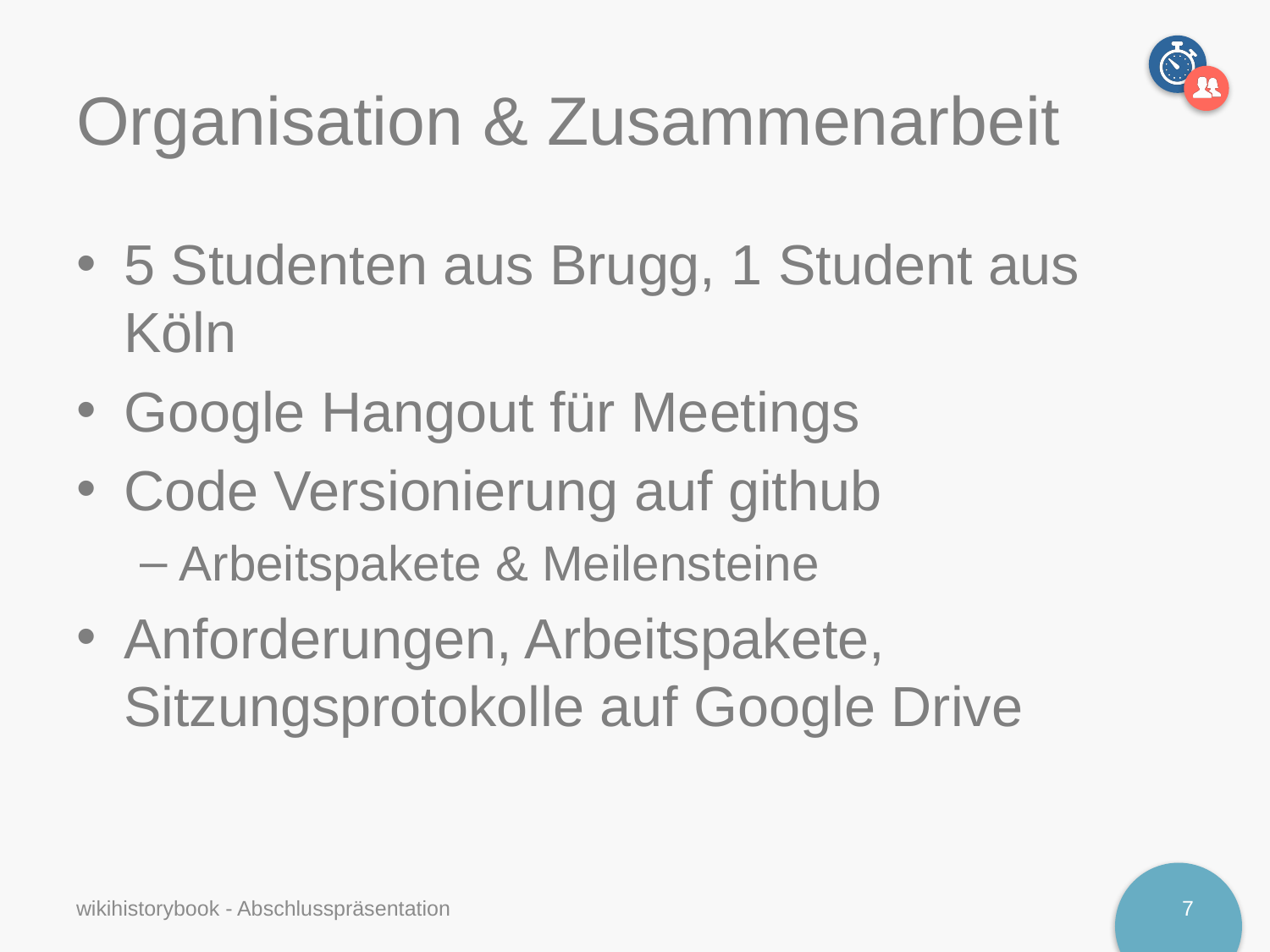

# Organisation & Zusammenarbeit
5 Studenten aus Brugg, 1 Student aus Köln
Google Hangout für Meetings
Code Versionierung auf github
Arbeitspakete & Meilensteine
Anforderungen, Arbeitspakete, Sitzungsprotokolle auf Google Drive
wikihistorybook - Abschlusspräsentation
7